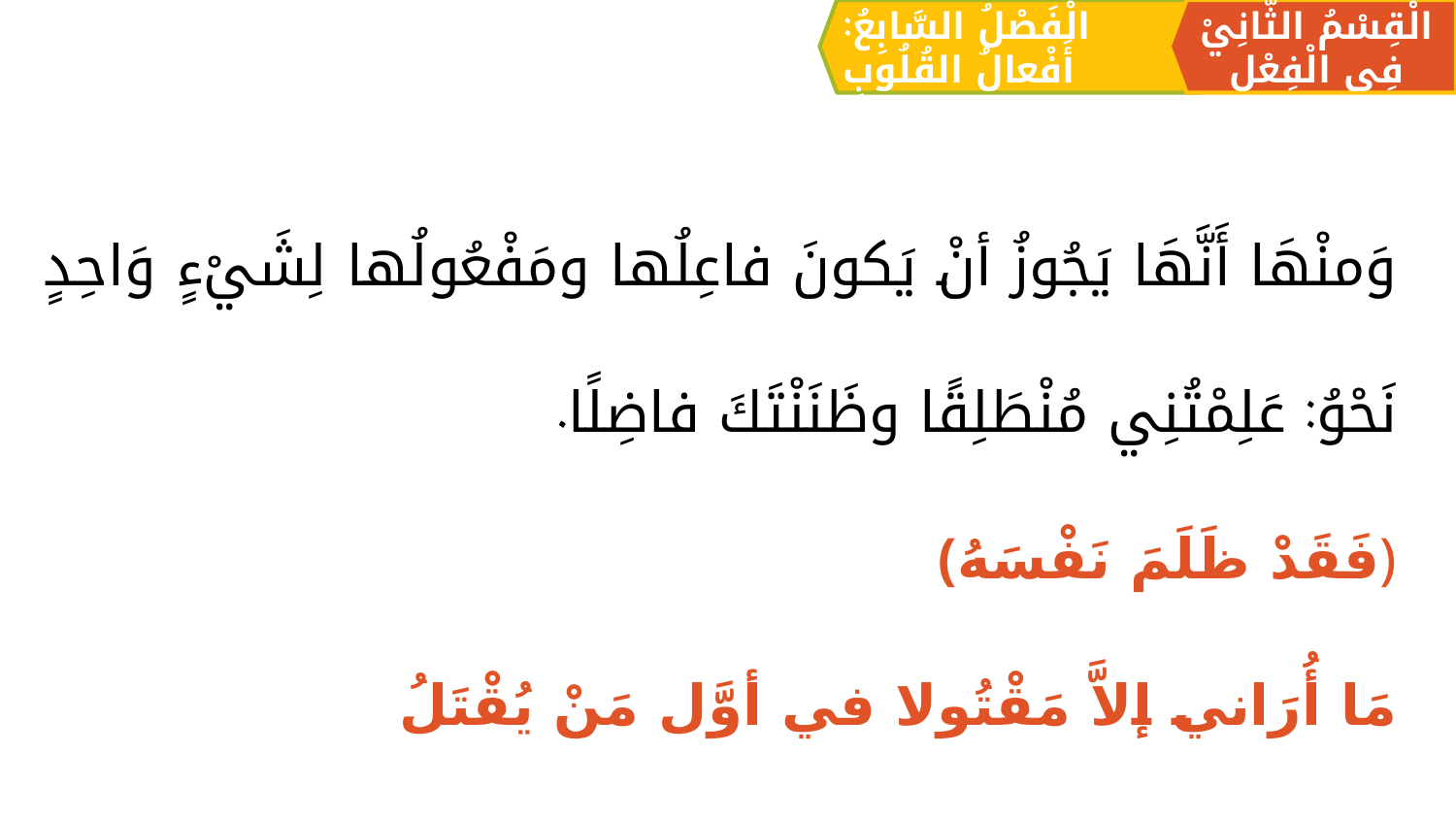

الْقِسْمُ الثَّانِيْ فِي الْفِعْلِ
الْفَصْلُ السَّابِعُ: أَفْعالُ القُلُوبِ
وَمنْهَا أَنَّهَا يَجُوزُ أنْ يَكونَ فاعِلُها ومَفْعُولُها لِشَيْءٍ وَاحِدٍ
نَحْوُ: عَلِمْتُنِي مُنْطَلِقًا وظَنَنْتَكَ فاضِلًا.
﴿فَقَدْ ظَلَمَ نَفْسَهُ﴾
مَا أُرَاني إلاَّ مَقْتُولا في أوَّل مَنْ يُقْتَلُ